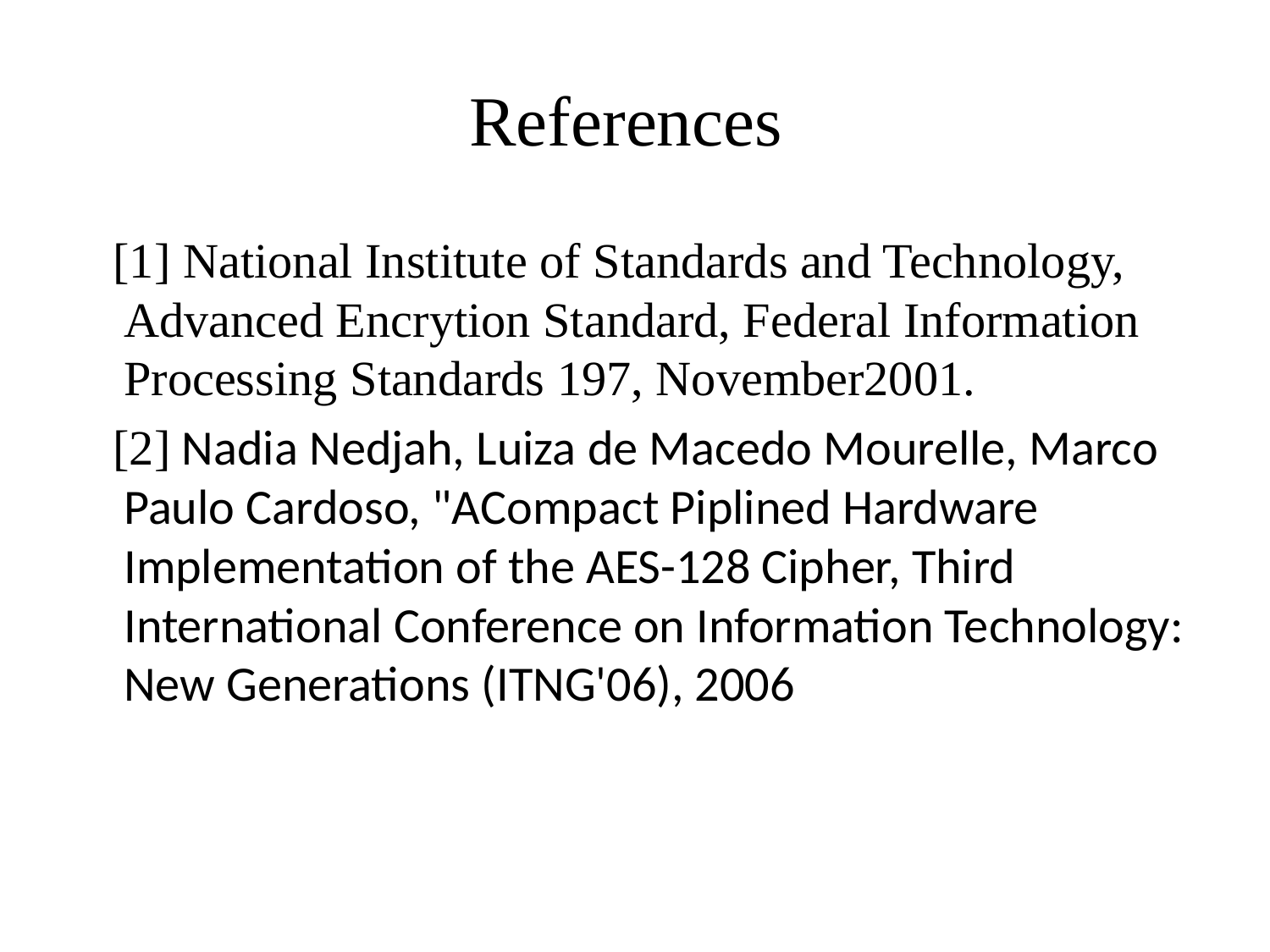

# References
   [1] National Institute of Standards and Technology, Advanced Encrytion Standard, Federal Information Processing Standards 197, November2001.
   [2] Nadia Nedjah, Luiza de Macedo Mourelle, Marco Paulo Cardoso, "ACompact Piplined Hardware Implementation of the AES-128 Cipher, Third International Conference on Information Technology: New Generations (ITNG'06), 2006